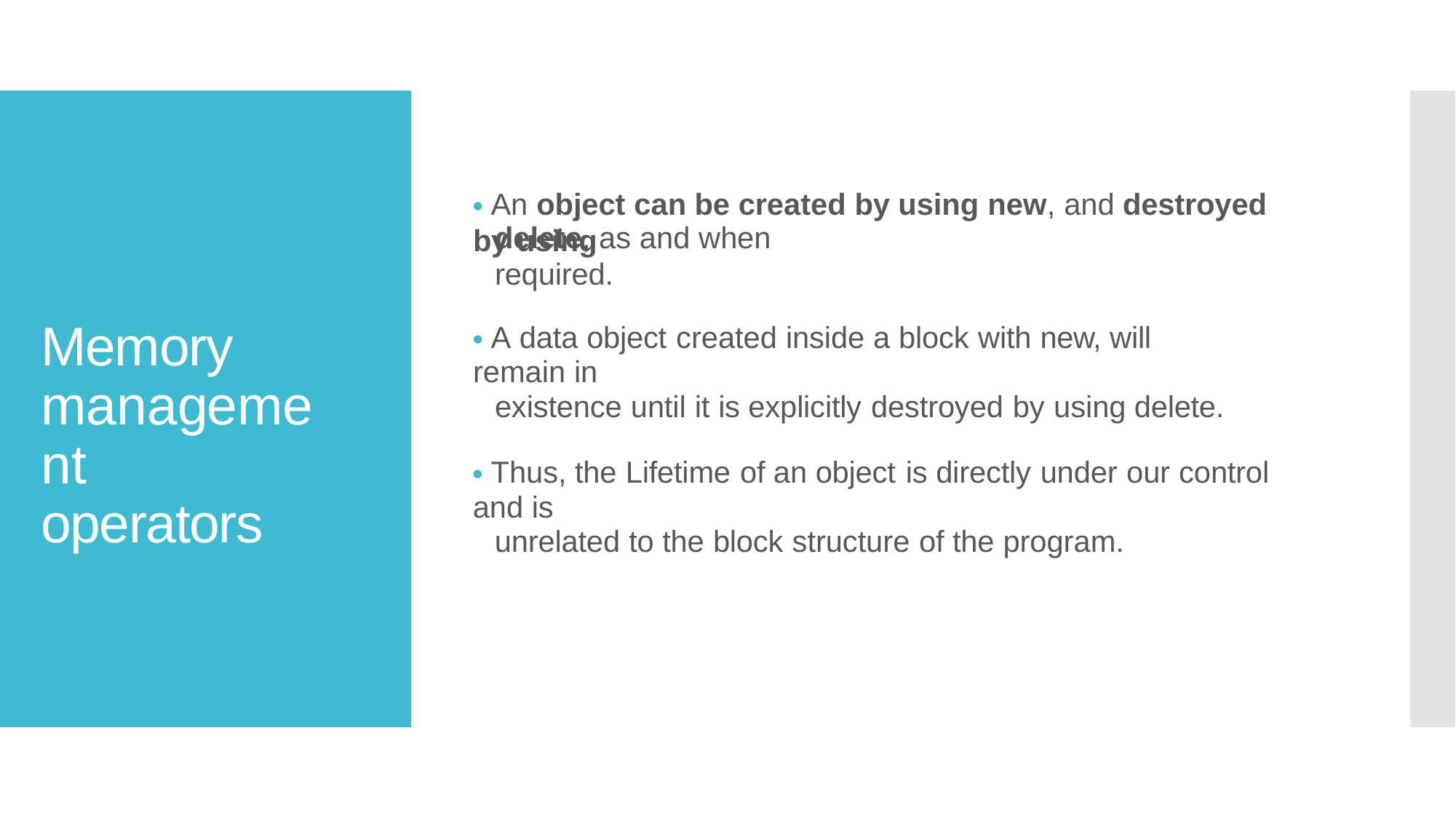

🞄 An object can be created by using new, and destroyed by using
# delete, as and when required.
Memory  management  operators
🞄 A data object created inside a block with new, will remain in
existence until it is explicitly destroyed by using delete.
🞄 Thus, the Lifetime of an object is directly under our control and is
unrelated to the block structure of the program.